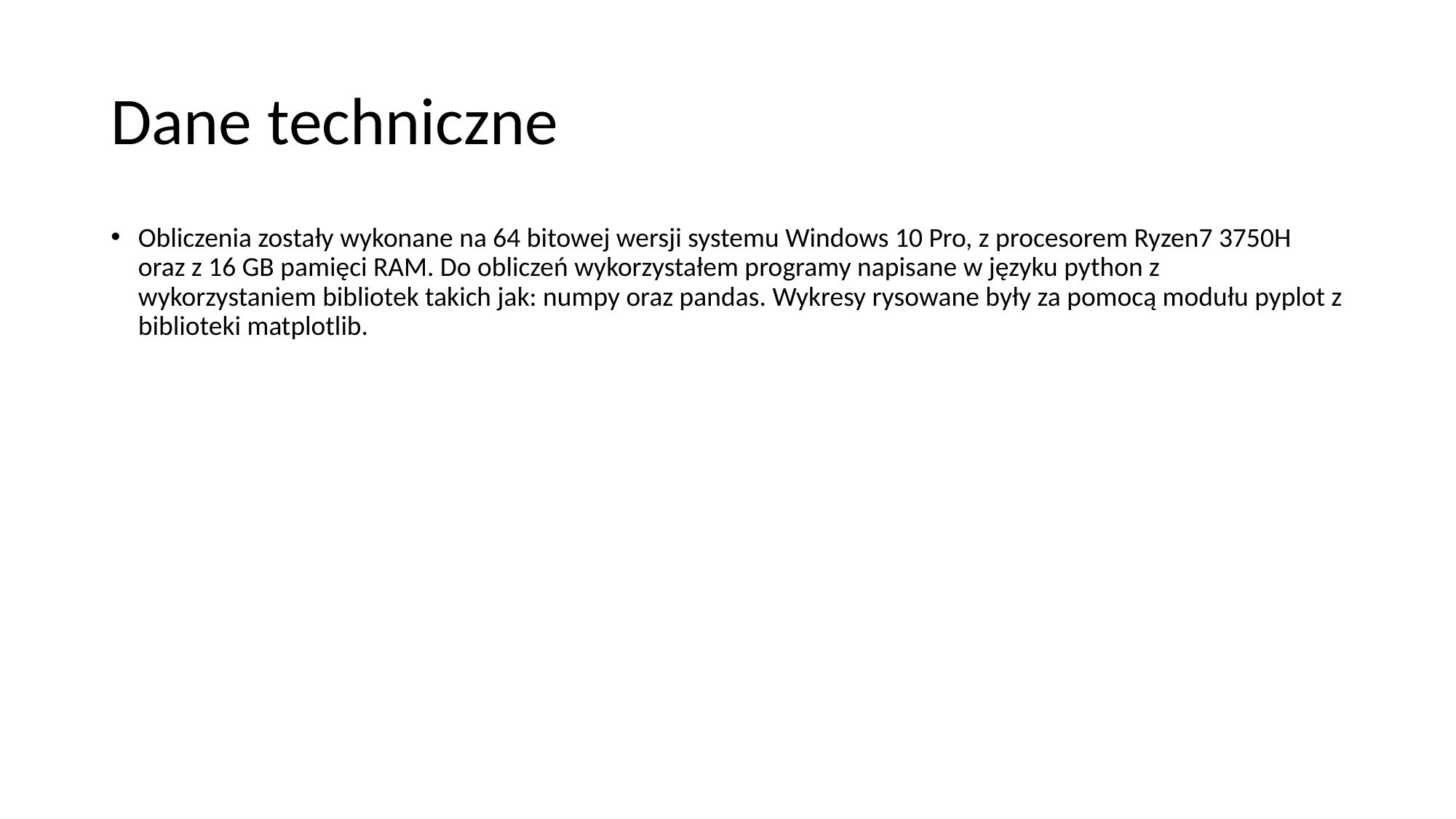

# Dane techniczne
Obliczenia zostały wykonane na 64 bitowej wersji systemu Windows 10 Pro, z procesorem Ryzen7 3750H oraz z 16 GB pamięci RAM. Do obliczeń wykorzystałem programy napisane w języku python z wykorzystaniem bibliotek takich jak: numpy oraz pandas. Wykresy rysowane były za pomocą modułu pyplot z biblioteki matplotlib.